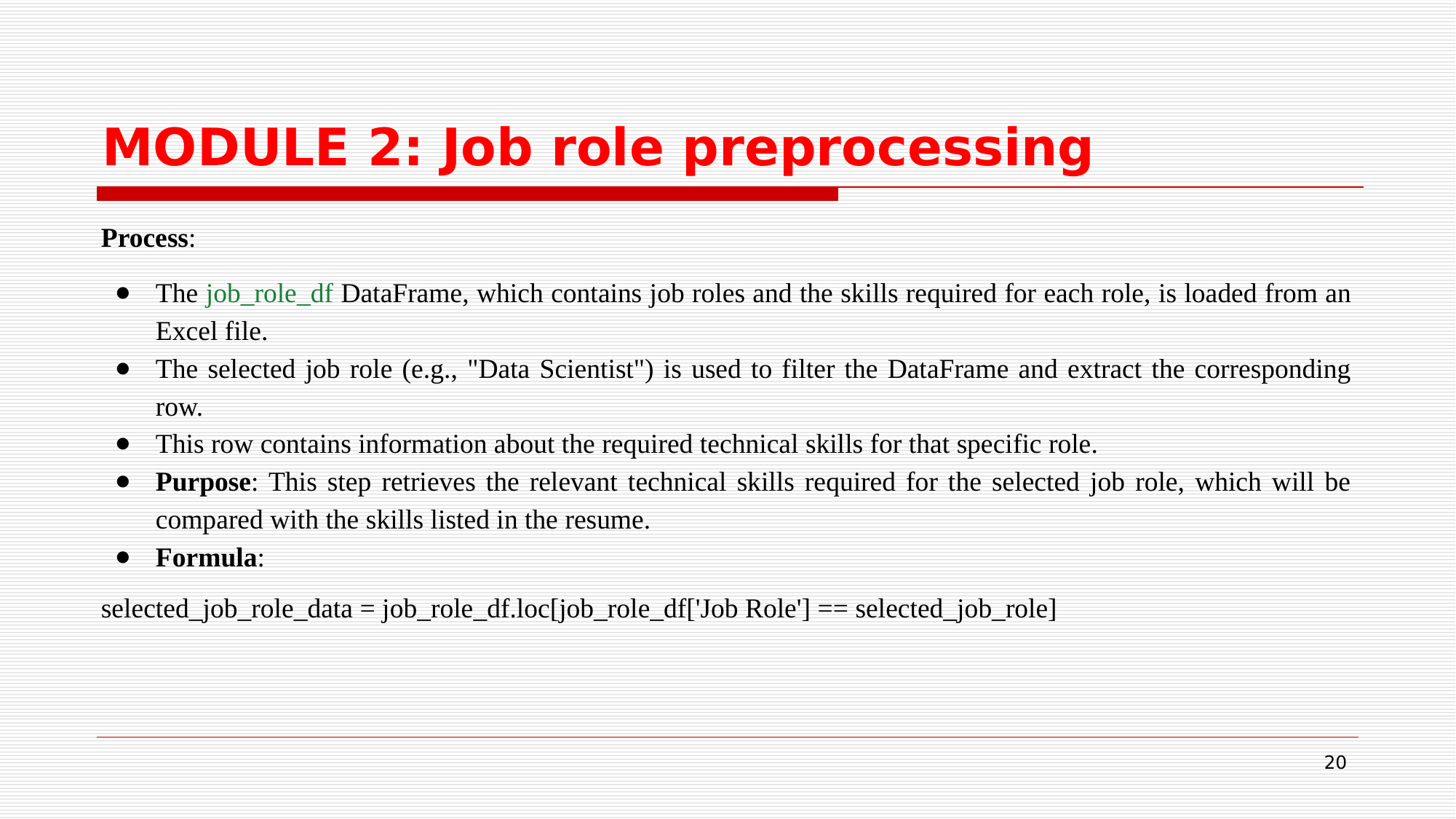

# MODULE 2: Job role preprocessing
Process:
The job_role_df DataFrame, which contains job roles and the skills required for each role, is loaded from an Excel file.
The selected job role (e.g., "Data Scientist") is used to filter the DataFrame and extract the corresponding row.
This row contains information about the required technical skills for that specific role.
Purpose: This step retrieves the relevant technical skills required for the selected job role, which will be compared with the skills listed in the resume.
Formula:
selected_job_role_data = job_role_df.loc[job_role_df['Job Role'] == selected_job_role]

20